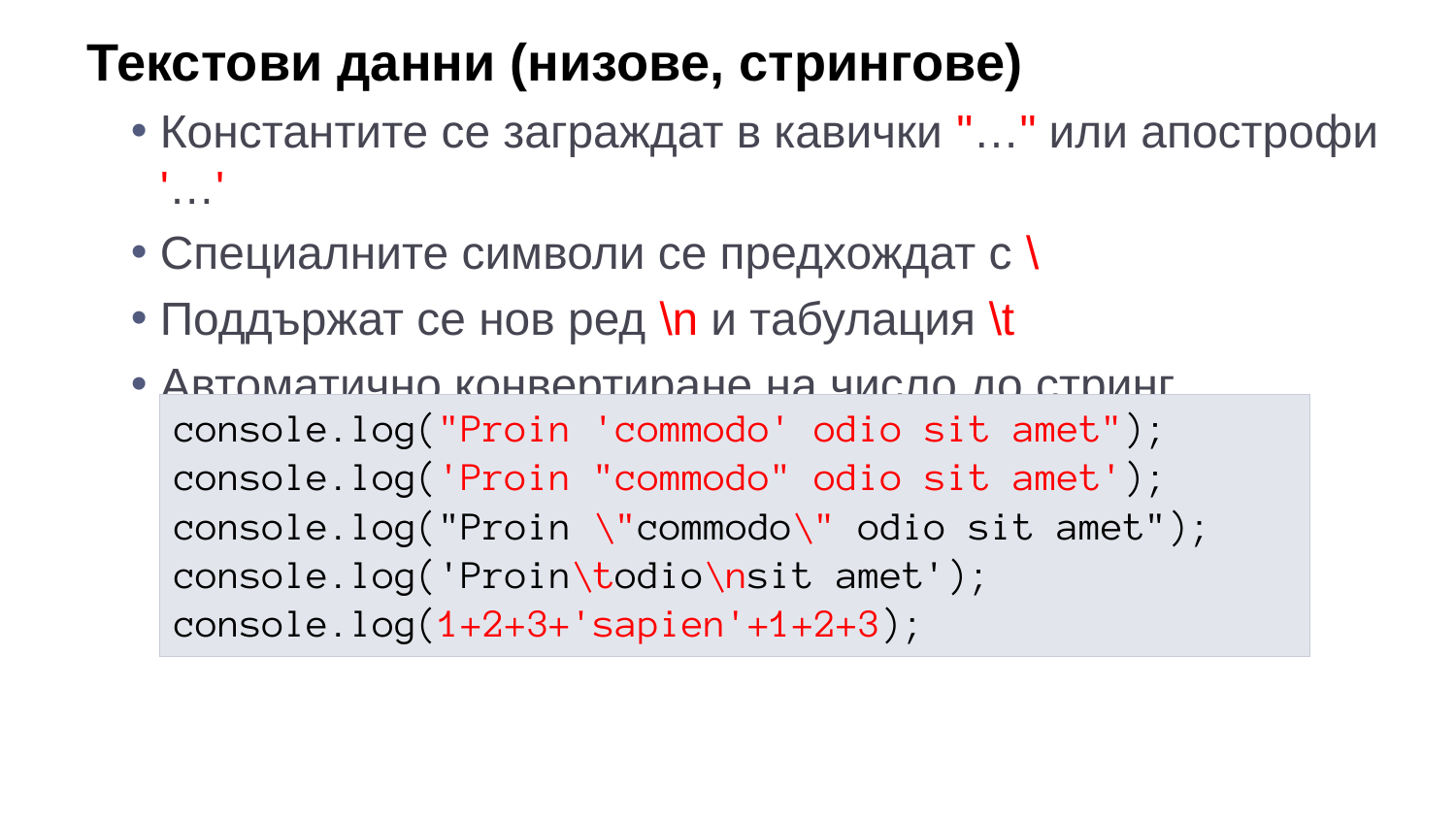

Текстови данни (низове, стрингове)
Константите се заграждат в кавички "…" или апострофи '…'
Специалните символи се предхождат с \
Поддържат се нов ред \n и табулация \t
Автоматично конвертиране на число до стринг
console.log("Proin 'commodo' odio sit amet");
console.log('Proin "commodo" odio sit amet');
console.log("Proin \"commodo\" odio sit amet");
console.log('Proin\todio\nsit amet');
console.log(1+2+3+'sapien'+1+2+3);